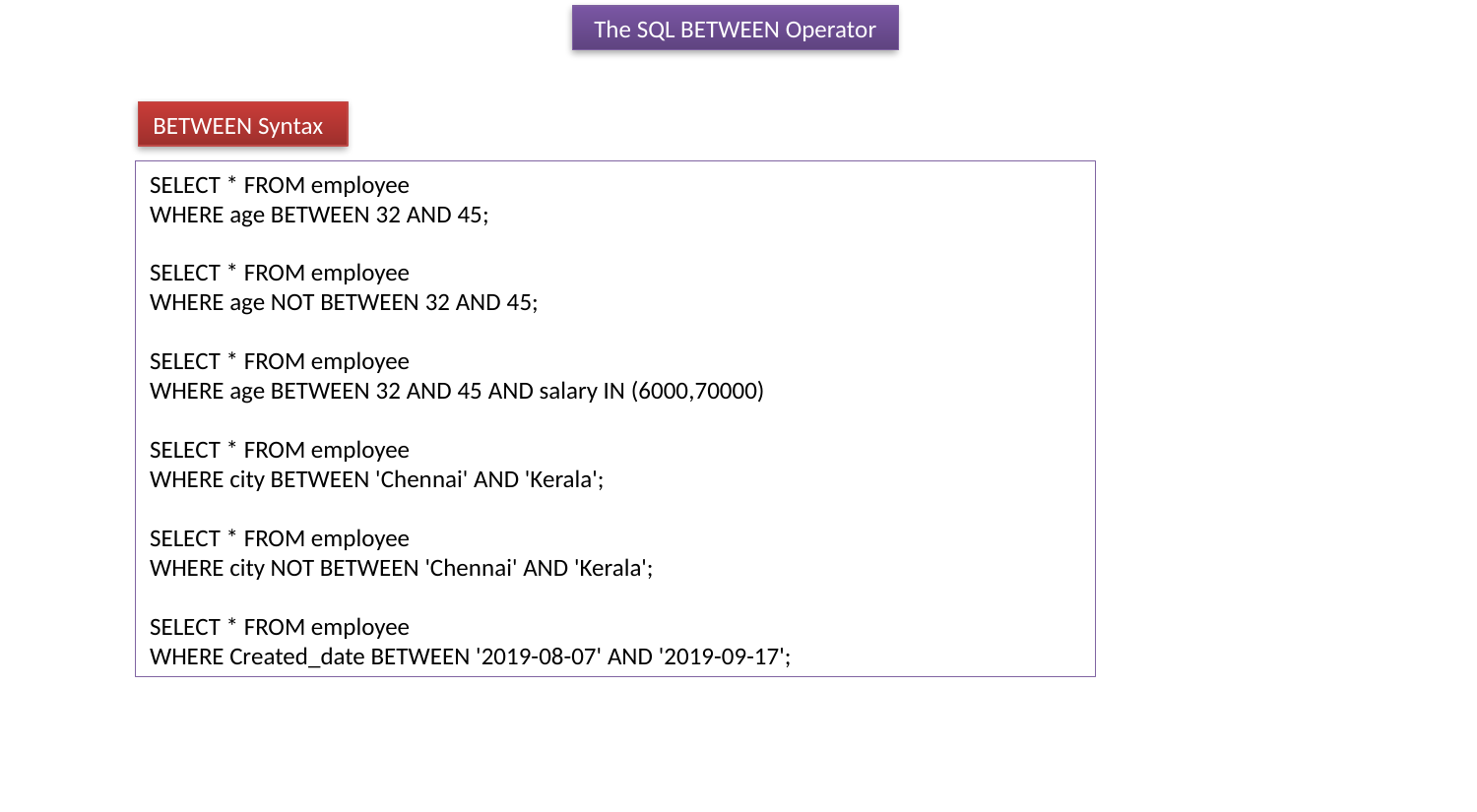

The SQL BETWEEN Operator

BETWEEN Syntax
SELECT * FROM employee
WHERE age BETWEEN 32 AND 45;

SELECT * FROM employee
WHERE age NOT BETWEEN 32 AND 45;

SELECT * FROM employee
WHERE age BETWEEN 32 AND 45 AND salary IN (6000,70000)

SELECT * FROM employee
WHERE city BETWEEN 'Chennai' AND 'Kerala';

SELECT * FROM employee
WHERE city NOT BETWEEN 'Chennai' AND 'Kerala';

SELECT * FROM employee
WHERE Created_date BETWEEN '2019-08-07' AND '2019-09-17';